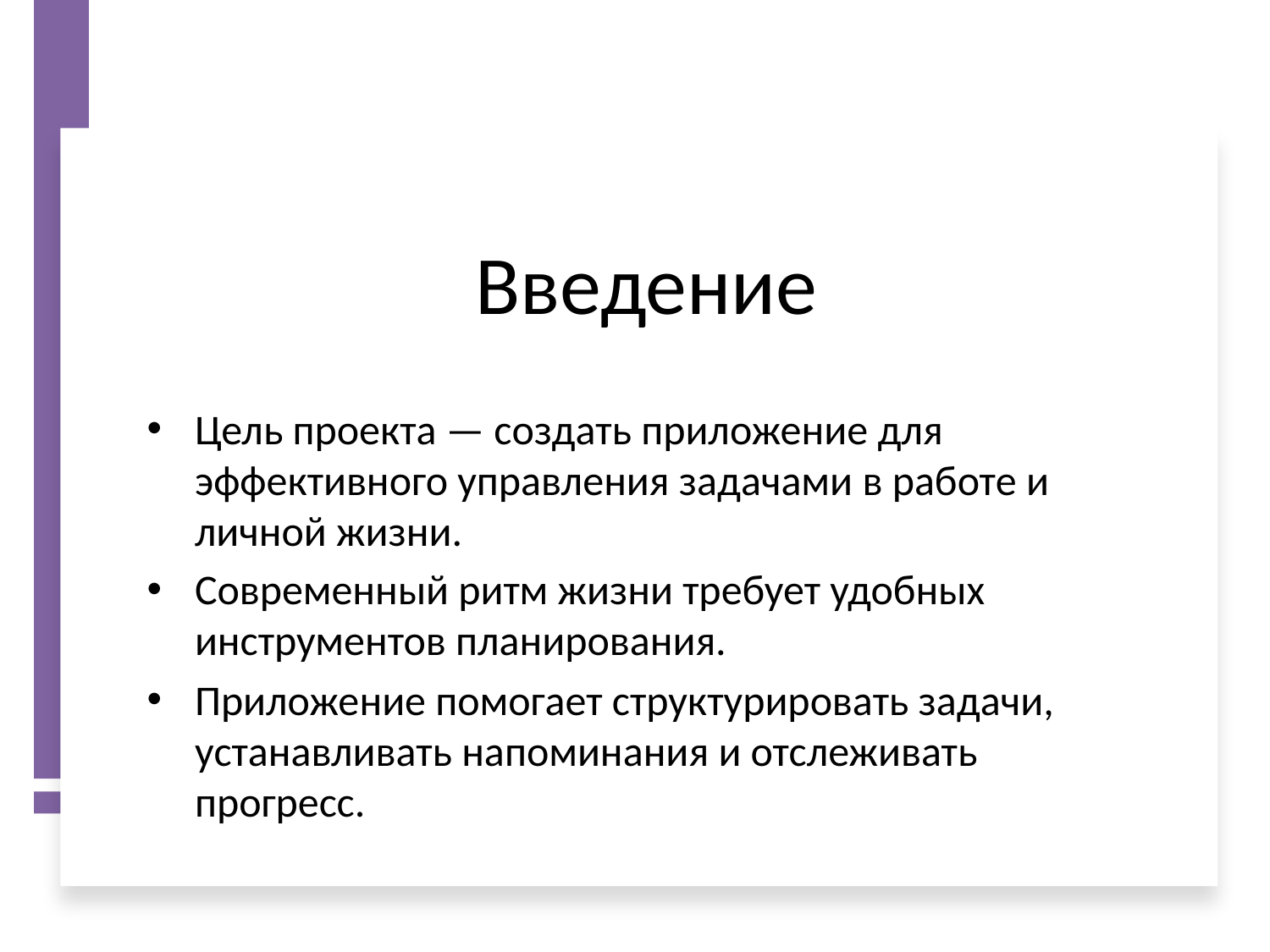

# Введение

Цель проекта — создать приложение для эффективного управления задачами в работе и личной жизни.
Современный ритм жизни требует удобных инструментов планирования.
Приложение помогает структурировать задачи, устанавливать напоминания и отслеживать прогресс.